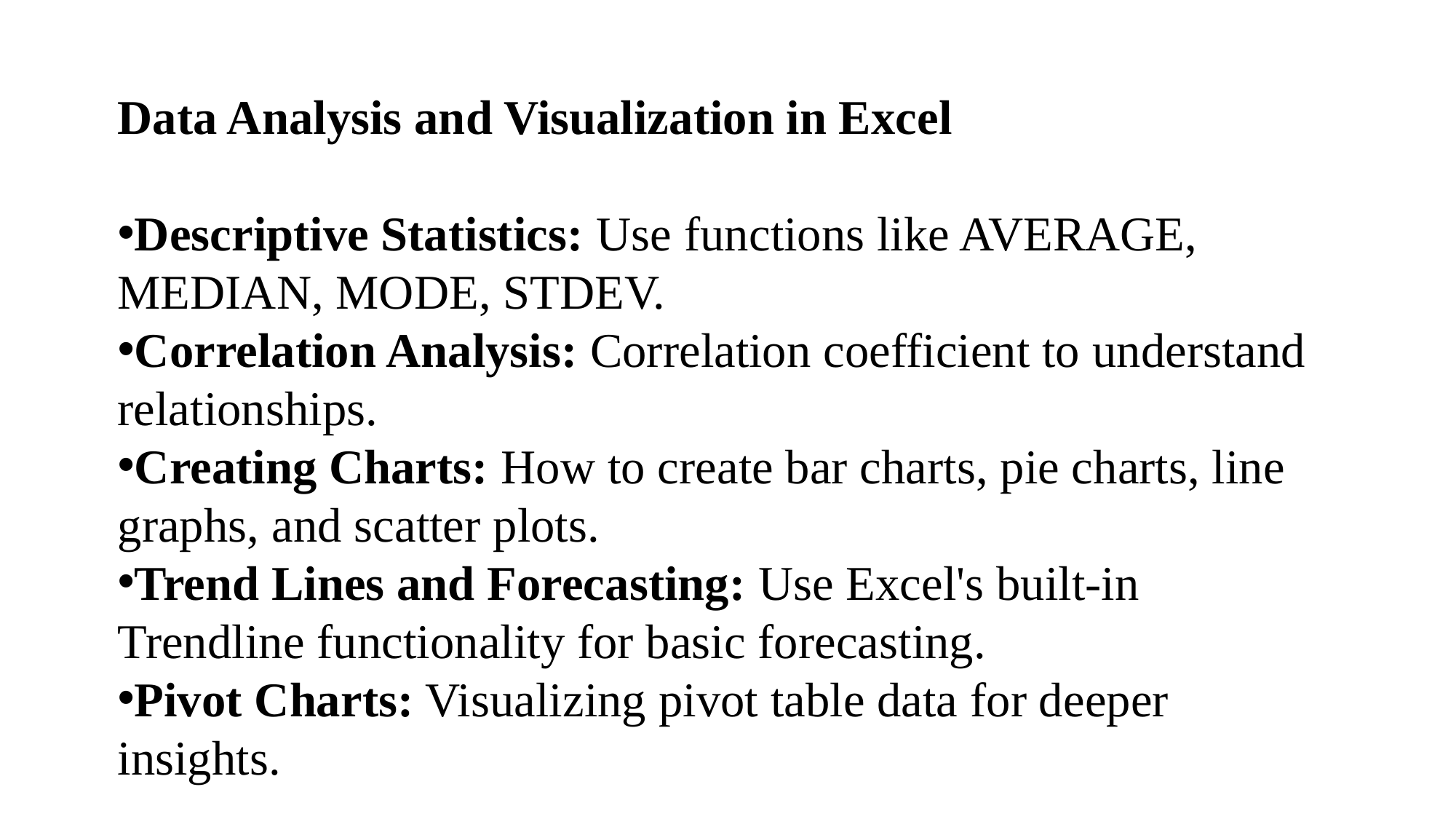

Data Analysis and Visualization in Excel

Descriptive Statistics: Use functions like AVERAGE, MEDIAN, MODE, STDEV.
Correlation Analysis: Correlation coefficient to understand relationships.
Creating Charts: How to create bar charts, pie charts, line graphs, and scatter plots.
Trend Lines and Forecasting: Use Excel's built-in Trendline functionality for basic forecasting.
Pivot Charts: Visualizing pivot table data for deeper insights.